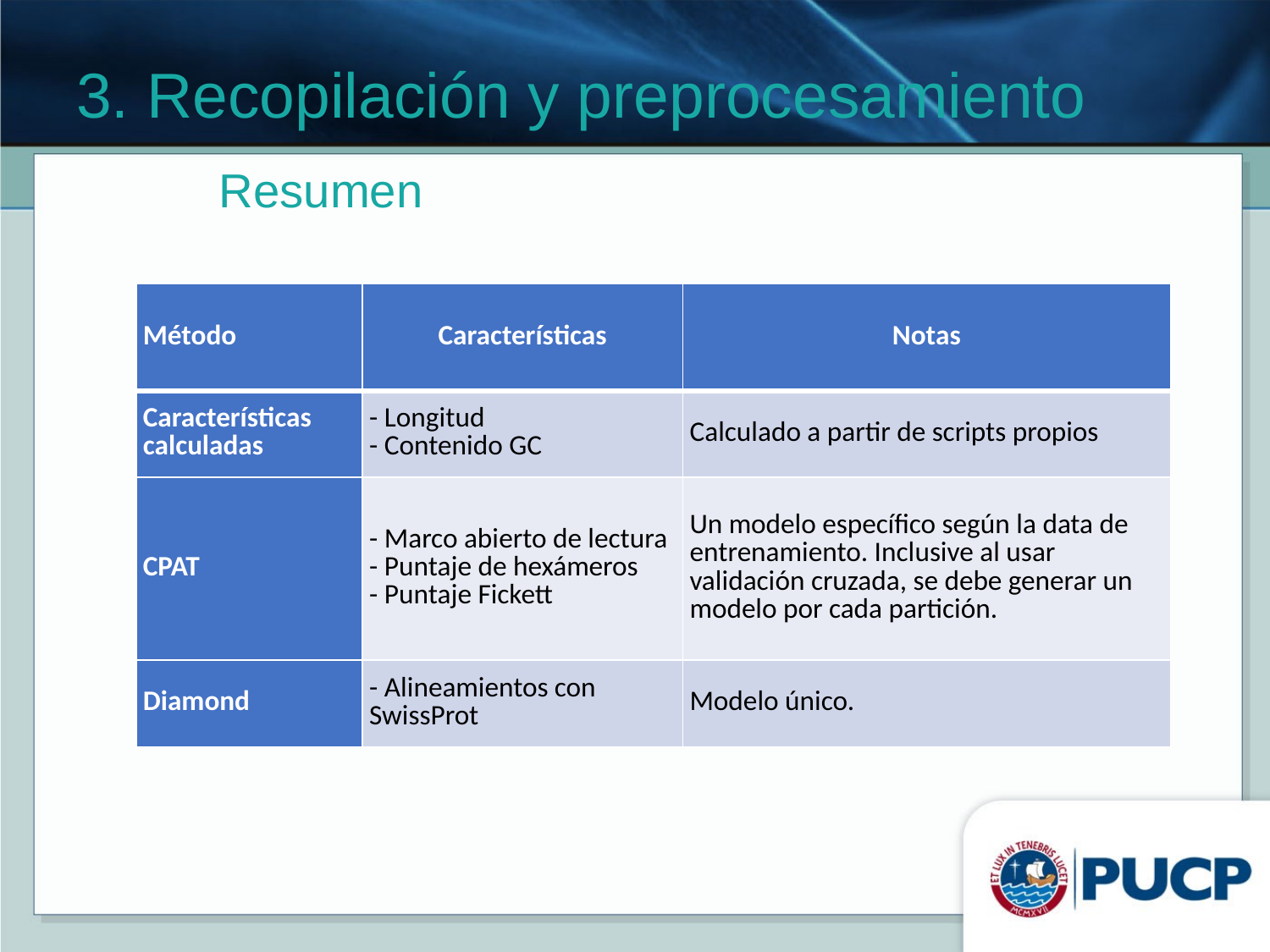

3. Recopilación y preprocesamiento
# Resumen
| Método | Características | Notas |
| --- | --- | --- |
| Características calculadas | - Longitud - Contenido GC | Calculado a partir de scripts propios |
| CPAT | - Marco abierto de lectura - Puntaje de hexámeros - Puntaje Fickett | Un modelo específico según la data de entrenamiento. Inclusive al usar validación cruzada, se debe generar un modelo por cada partición. |
| Diamond | - Alineamientos con SwissProt | Modelo único. |